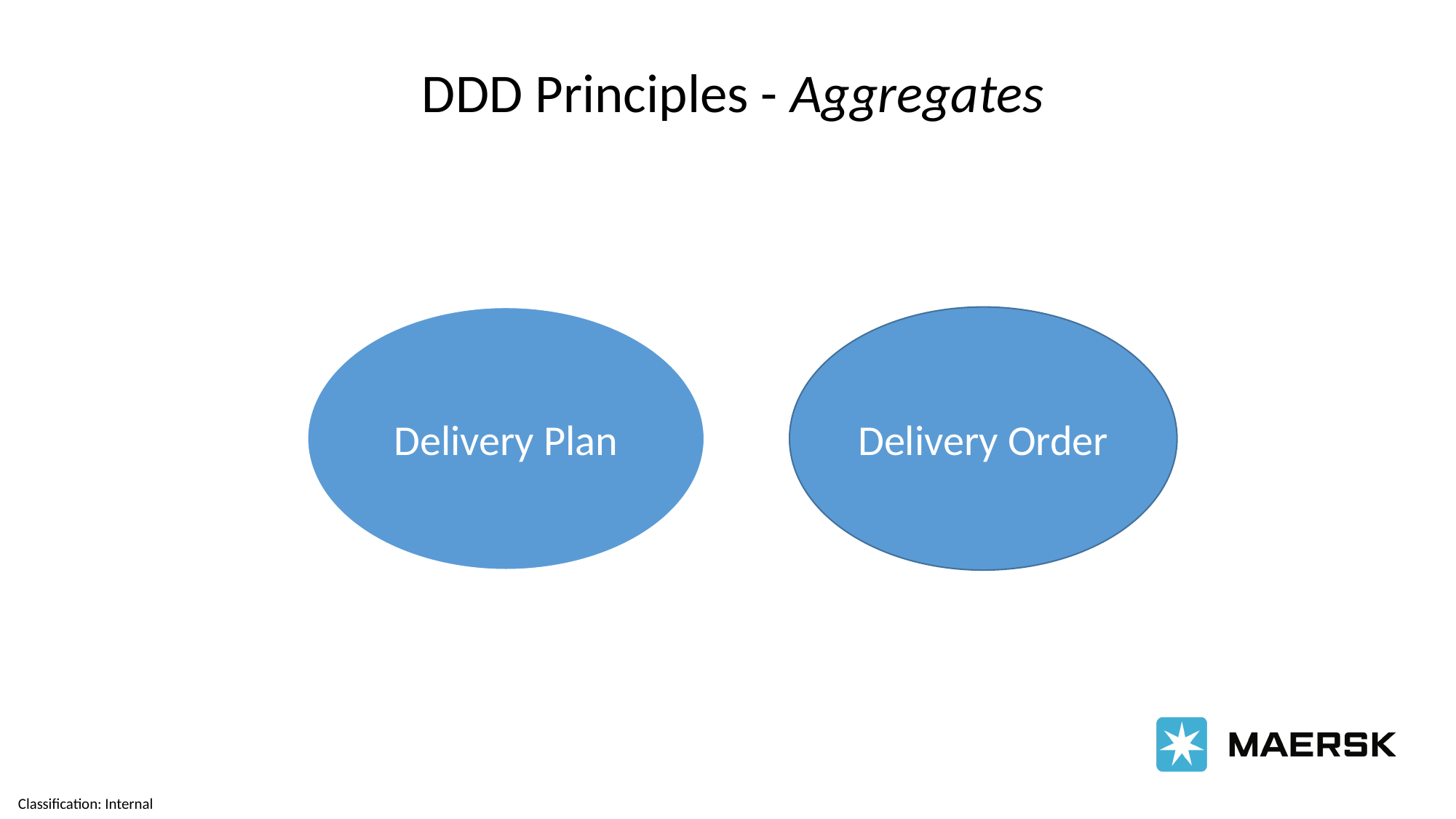

# DDD Principles - Aggregates
Delivery Plan
Delivery Order